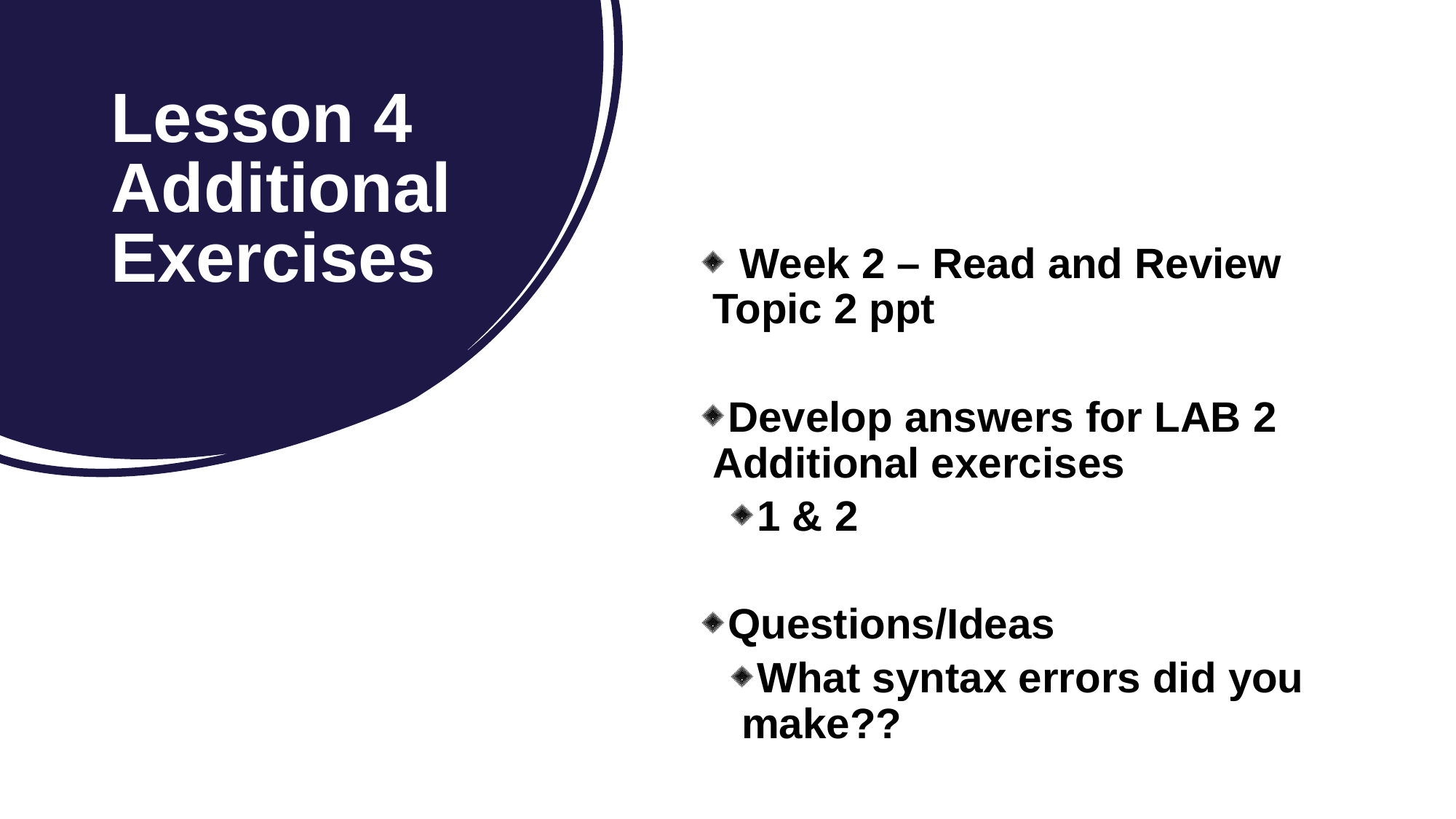

Lesson 4 Additional Exercises
 Week 2 – Read and Review Topic 2 ppt

Develop answers for LAB 2 Additional exercises
1 & 2

Questions/Ideas
What syntax errors did you make??